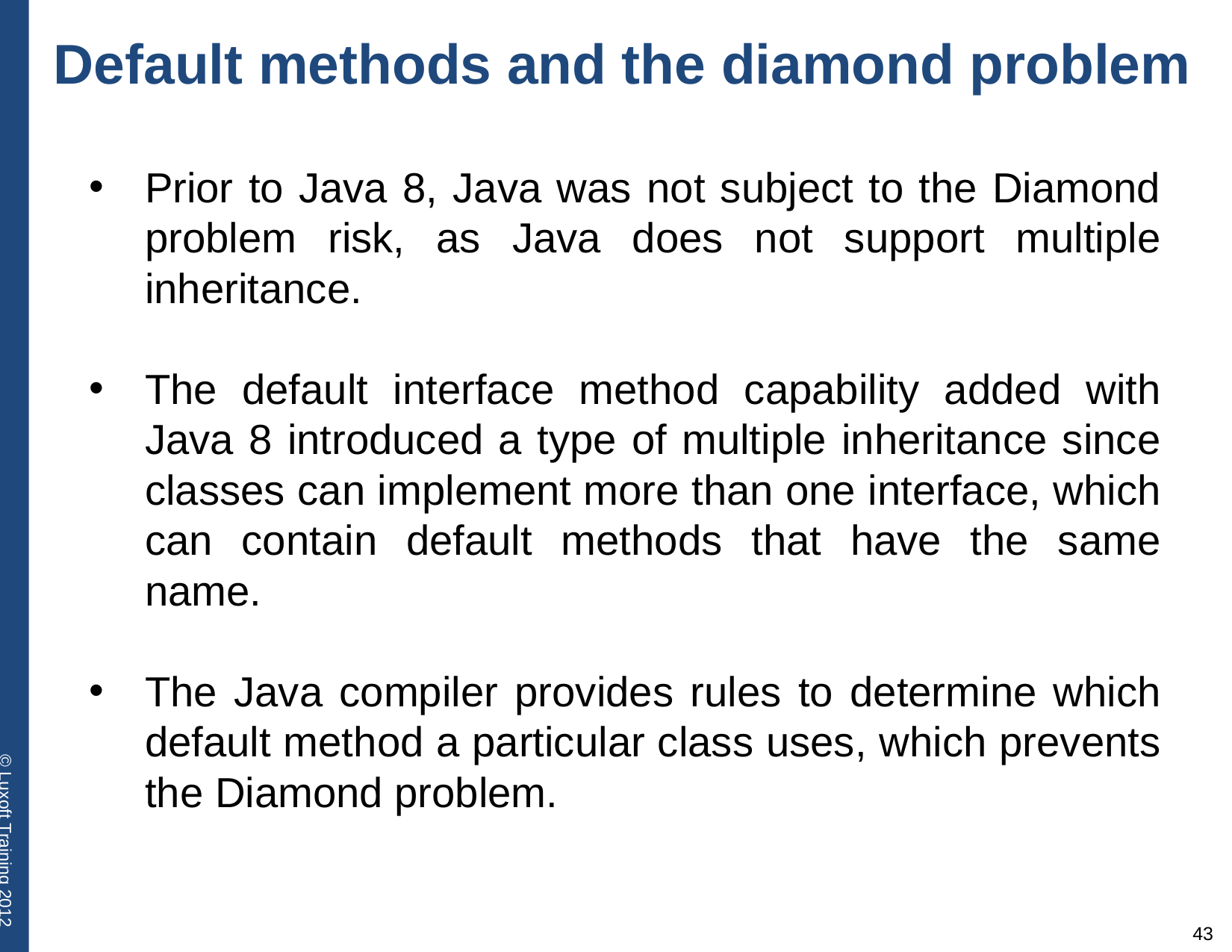

Default methods and the diamond problem
Prior to Java 8, Java was not subject to the Diamond problem risk, as Java does not support multiple inheritance.

The default interface method capability added with Java 8 introduced a type of multiple inheritance since classes can implement more than one interface, which can contain default methods that have the same name.

The Java compiler provides rules to determine which default method a particular class uses, which prevents the Diamond problem.